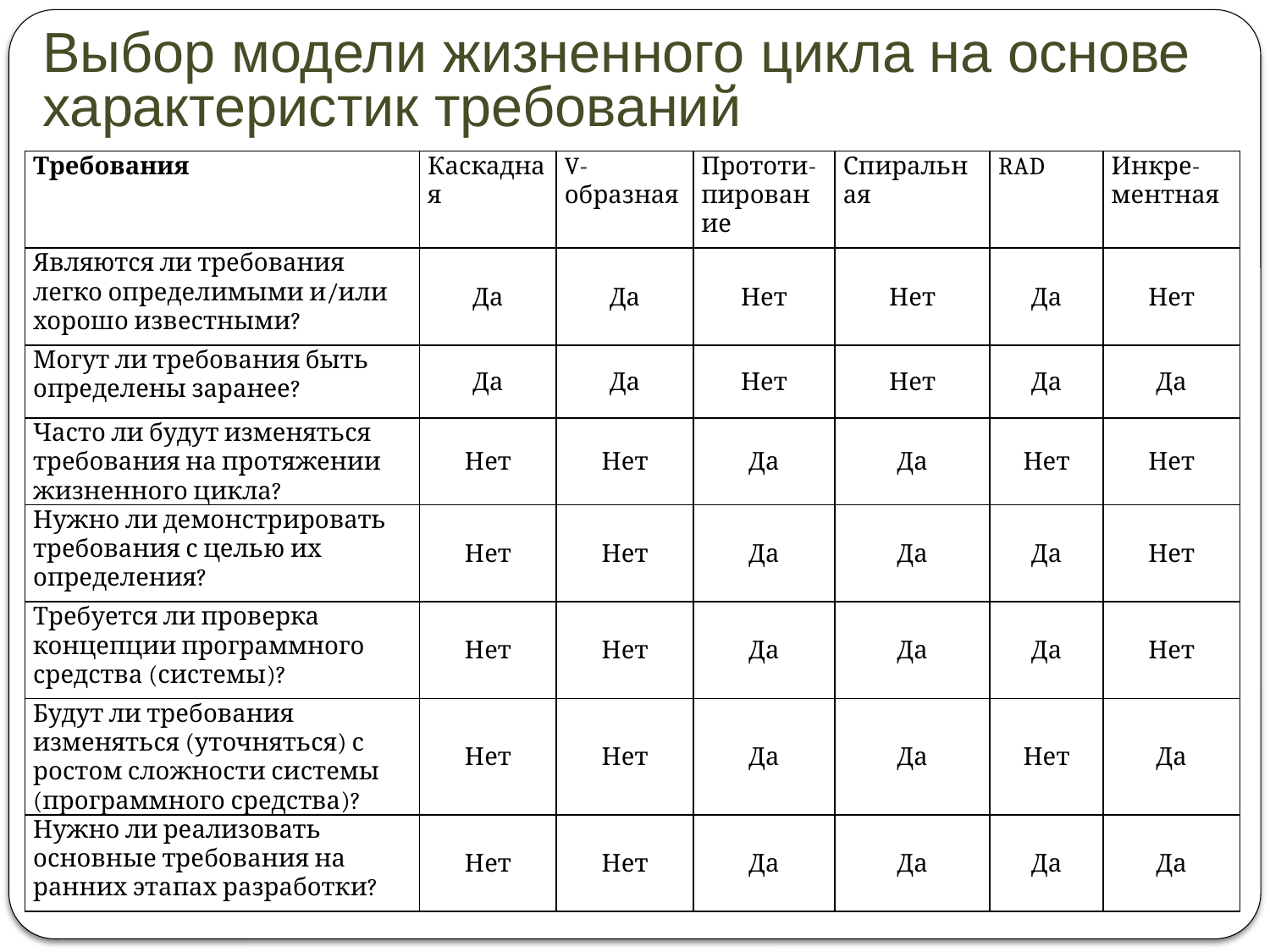

# Выбор модели жизненного цикла на основе характеристик требований
| Требования | Каскадная | V-образная | Прототи-пирование | Спиральная | RAD | Инкре-ментная |
| --- | --- | --- | --- | --- | --- | --- |
| Являются ли требования легко определимыми и/или хорошо известными? | Да | Да | Нет | Нет | Да | Нет |
| Могут ли требования быть определены заранее? | Да | Да | Нет | Нет | Да | Да |
| Часто ли будут изменяться требования на протяжении жизненного цикла? | Нет | Нет | Да | Да | Нет | Нет |
| Нужно ли демонстрировать требования с целью их определения? | Нет | Нет | Да | Да | Да | Нет |
| Требуется ли проверка концепции программного средства (системы)? | Нет | Нет | Да | Да | Да | Нет |
| Будут ли требования изменяться (уточняться) с ростом сложности системы (программного средства)? | Нет | Нет | Да | Да | Нет | Да |
| Нужно ли реализовать основные требования на ранних этапах разработки? | Нет | Нет | Да | Да | Да | Да |